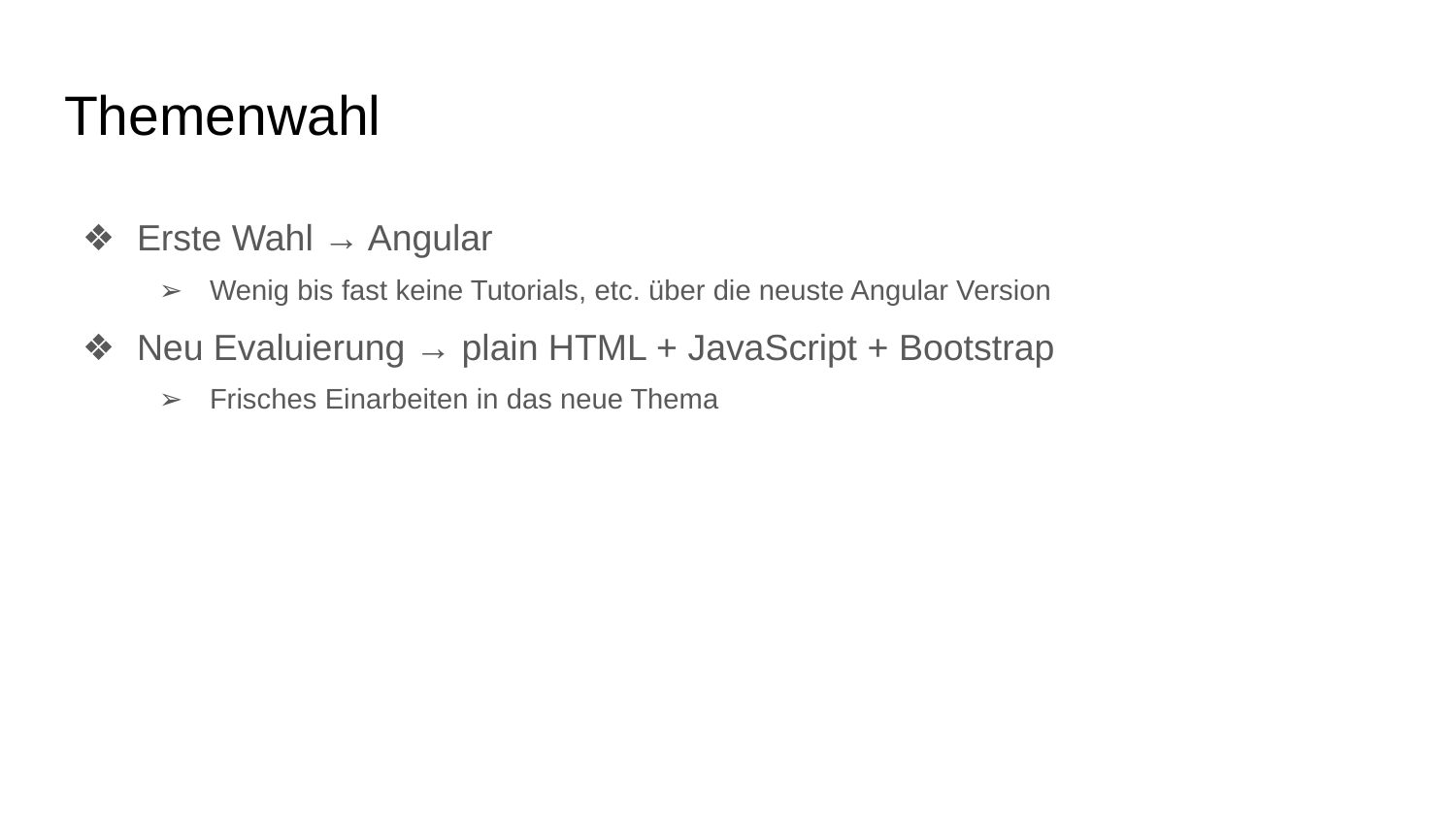

# Themenwahl
Erste Wahl → Angular
Wenig bis fast keine Tutorials, etc. über die neuste Angular Version
Neu Evaluierung → plain HTML + JavaScript + Bootstrap
Frisches Einarbeiten in das neue Thema